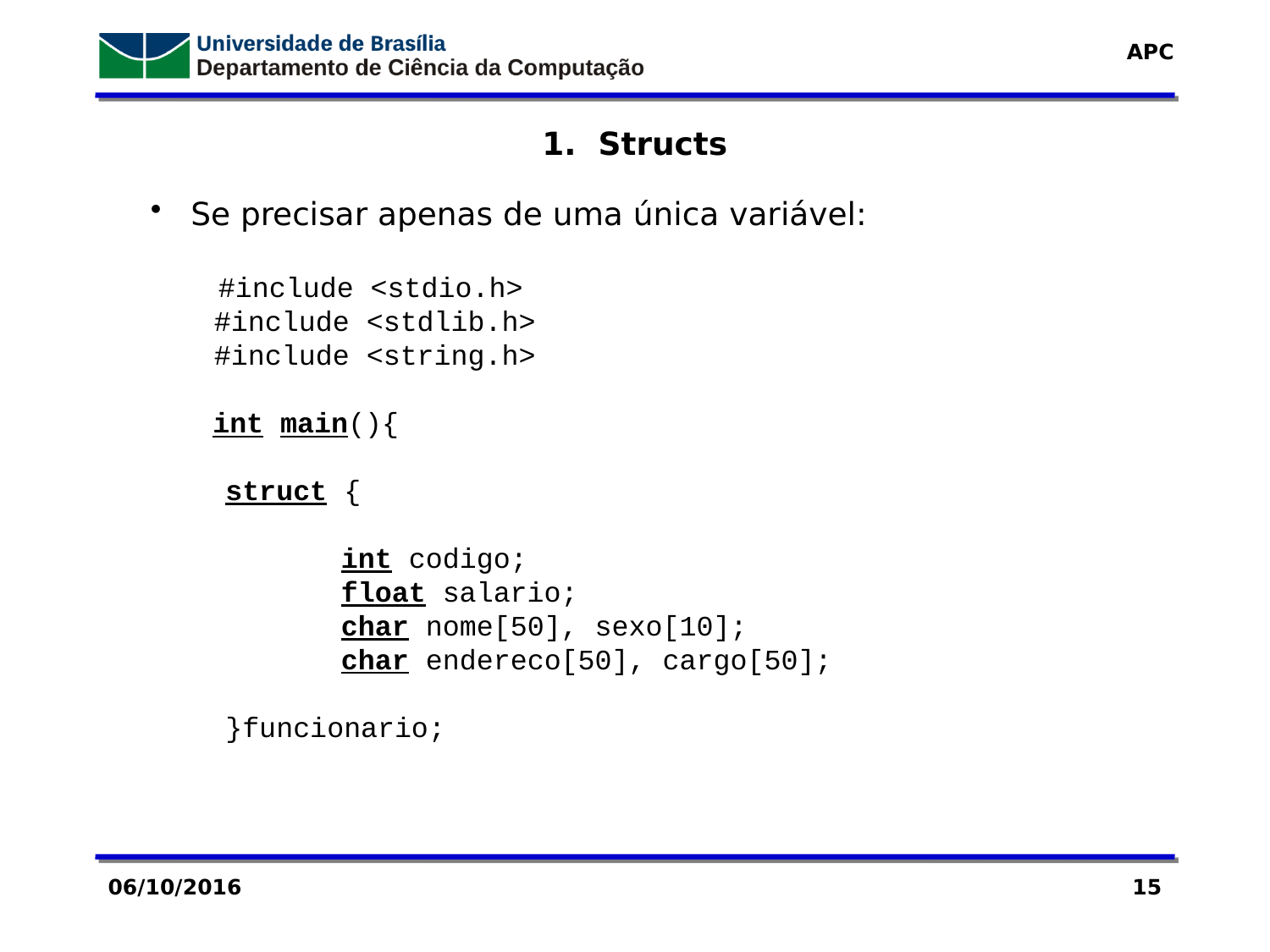

1.  Structs
 Se precisar apenas de uma única variável:

    #include <stdio.h>
#include <stdlib.h>
#include <string.h>

int main(){

struct {

	int codigo;
	float salario;
	char nome[50], sexo[10];
	char endereco[50], cargo[50];

}funcionario;

06/10/2016
15